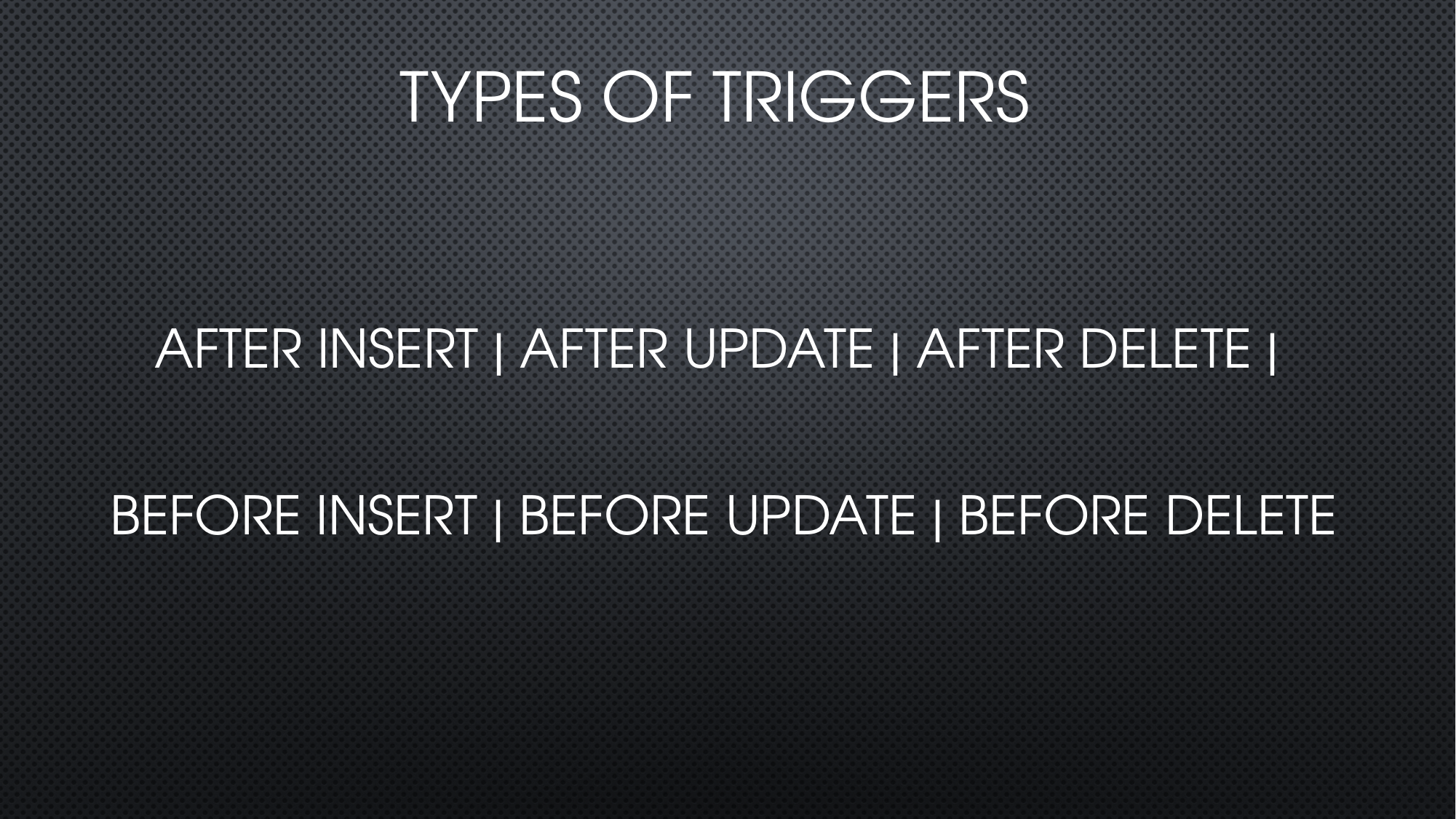

# Types of Triggers
AFTER INSERT | AFTER UPDATE | AFTER DELETE |

BEFORE INSERT | BEFORE UPDATE | BEFORE DELETE